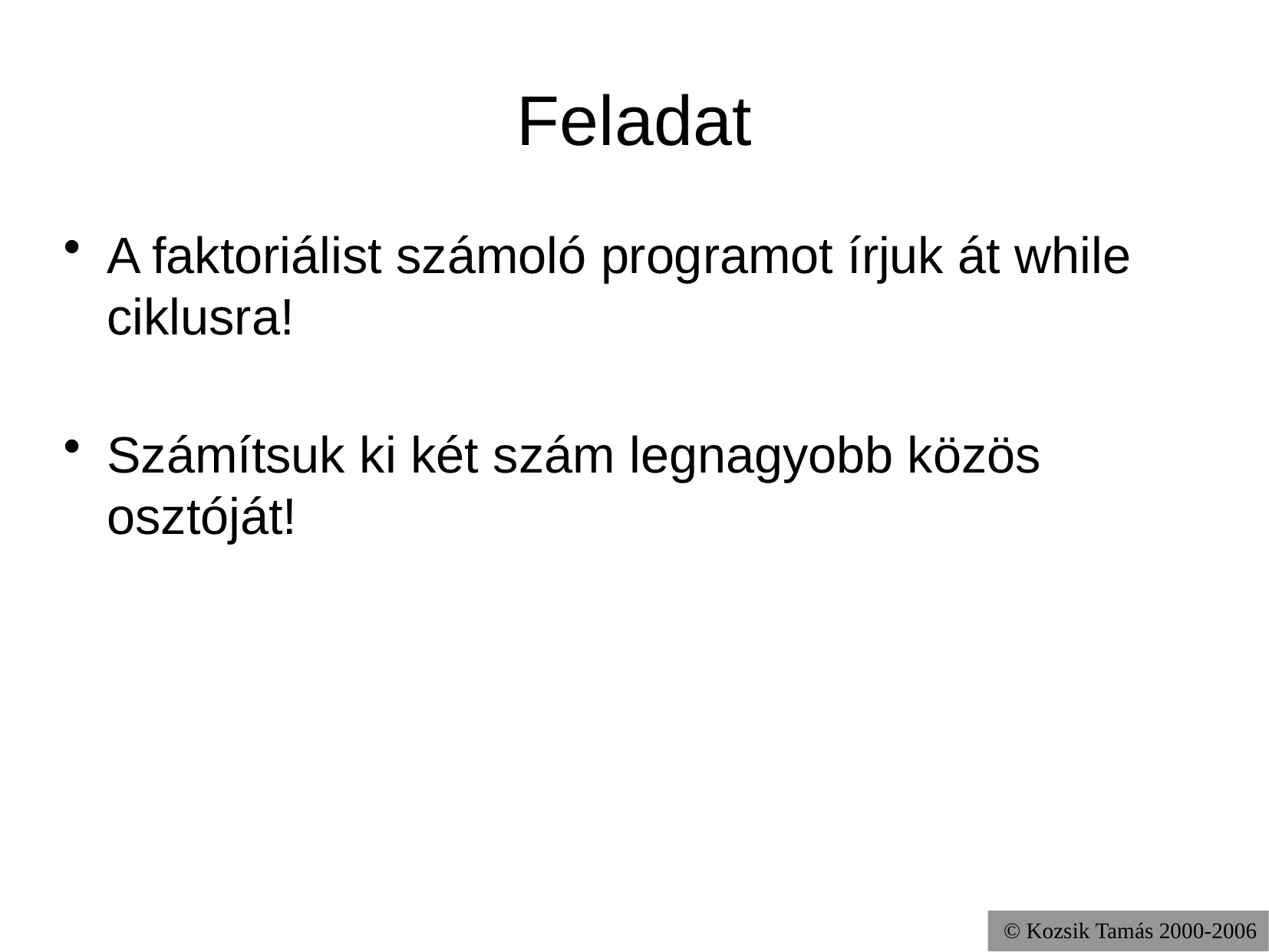

# Feladat
A faktoriálist számoló programot írjuk át while ciklusra!
Számítsuk ki két szám legnagyobb közös osztóját!
© Kozsik Tamás 2000-2006